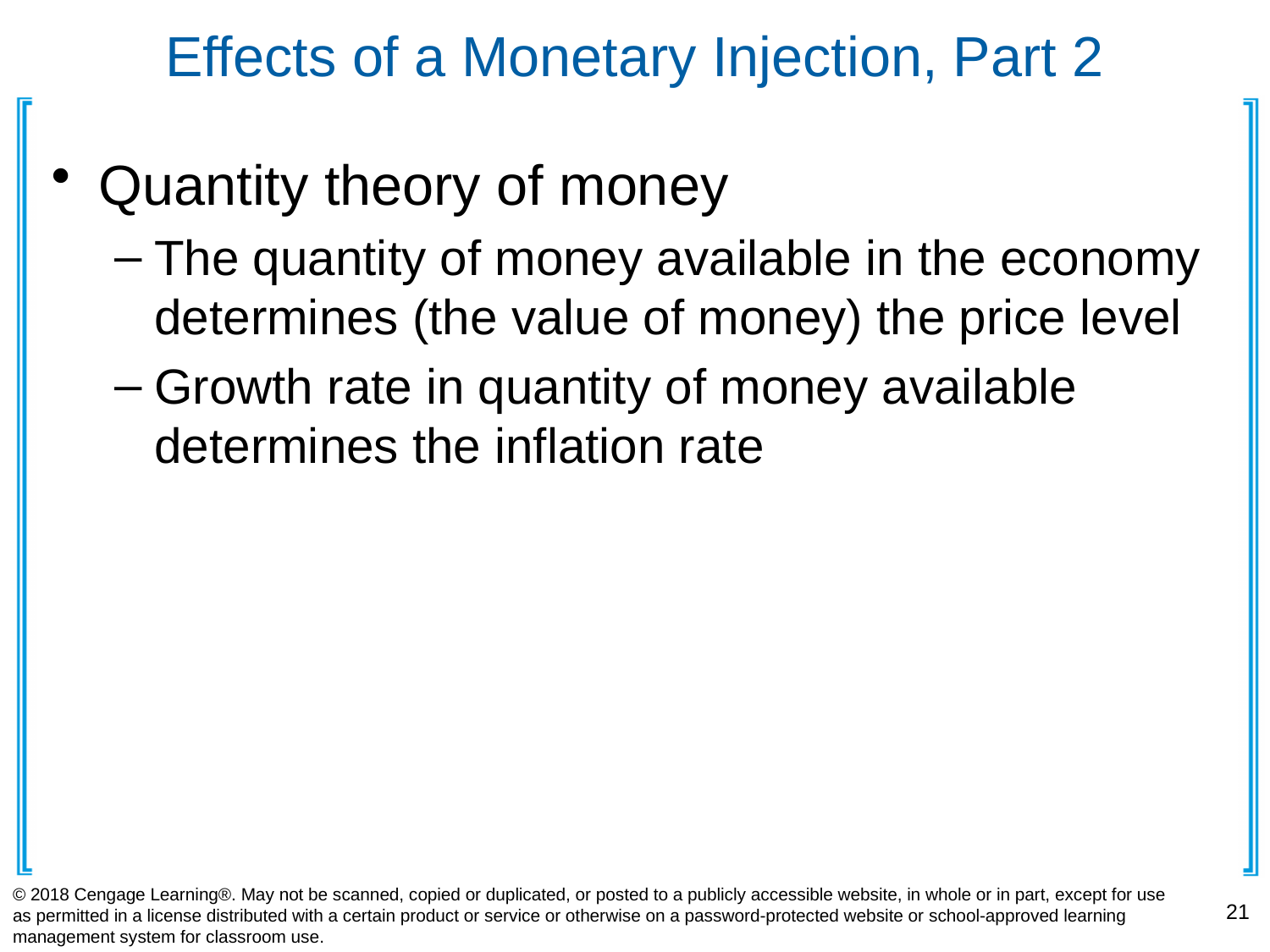

# Effects of a Monetary Injection, Part 2
Quantity theory of money
The quantity of money available in the economy determines (the value of money) the price level
Growth rate in quantity of money available determines the inflation rate
© 2018 Cengage Learning®. May not be scanned, copied or duplicated, or posted to a publicly accessible website, in whole or in part, except for use as permitted in a license distributed with a certain product or service or otherwise on a password-protected website or school-approved learning management system for classroom use.
21